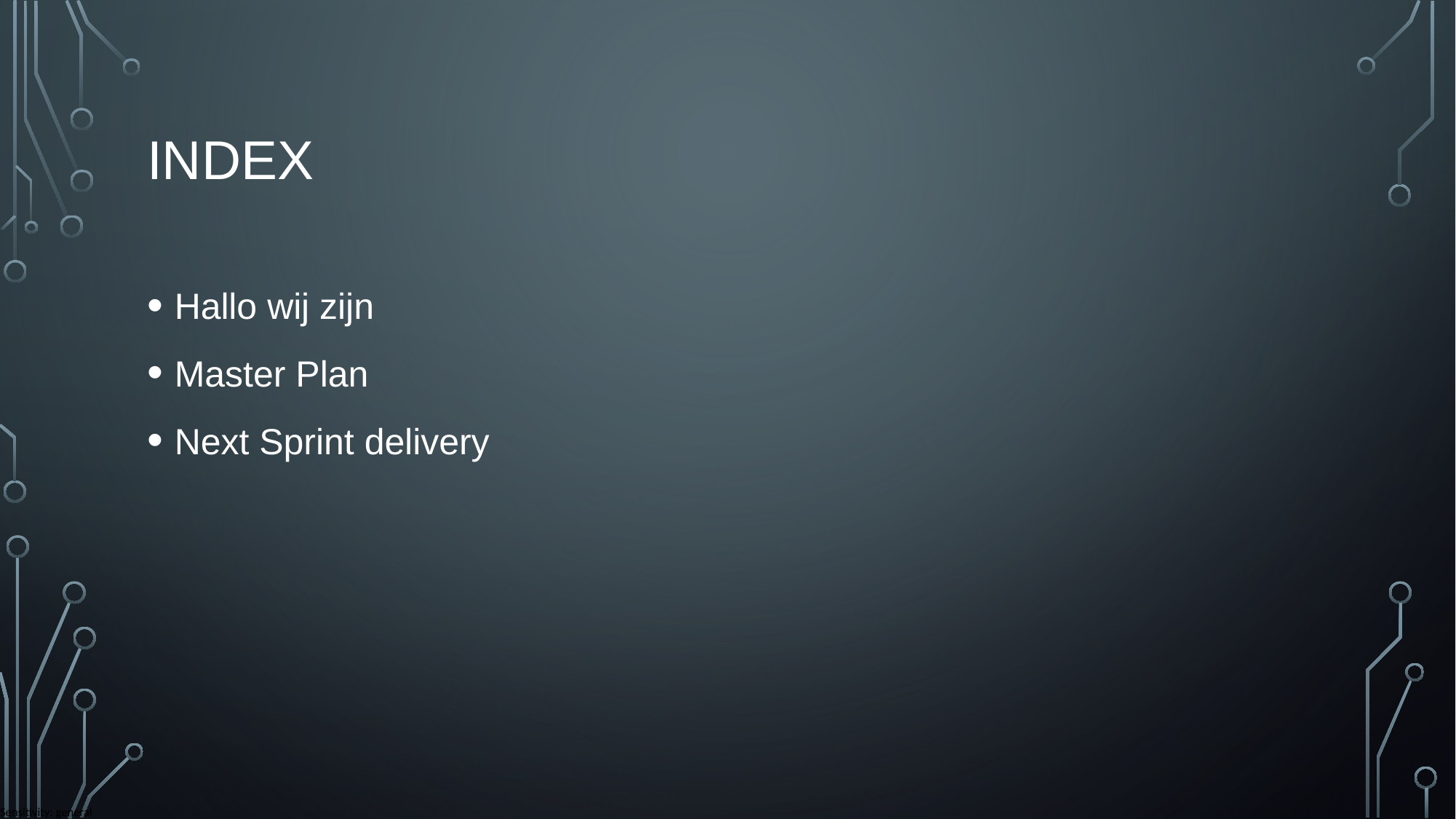

# Index
Hallo wij zijn
Master Plan
Next Sprint delivery